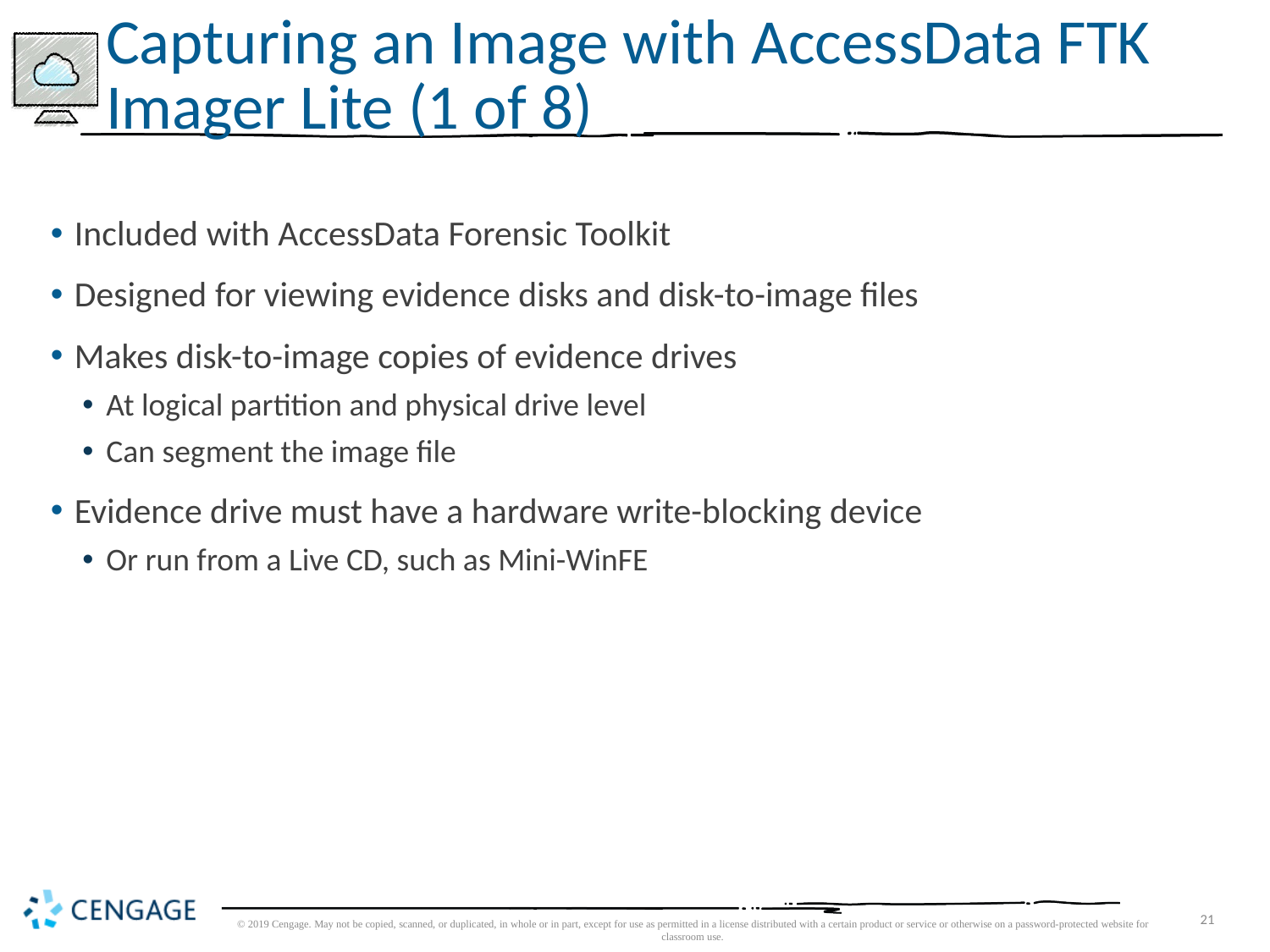

# Capturing an Image with AccessData FTK Imager Lite (1 of 8)
Included with AccessData Forensic Toolkit
Designed for viewing evidence disks and disk-to-image files
Makes disk-to-image copies of evidence drives
At logical partition and physical drive level
Can segment the image file
Evidence drive must have a hardware write-blocking device
Or run from a Live CD, such as Mini-WinFE

© 2019 Cengage. May not be copied, scanned, or duplicated, in whole or in part, except for use as permitted in a license distributed with a certain product or service or otherwise on a password-protected website for classroom use.